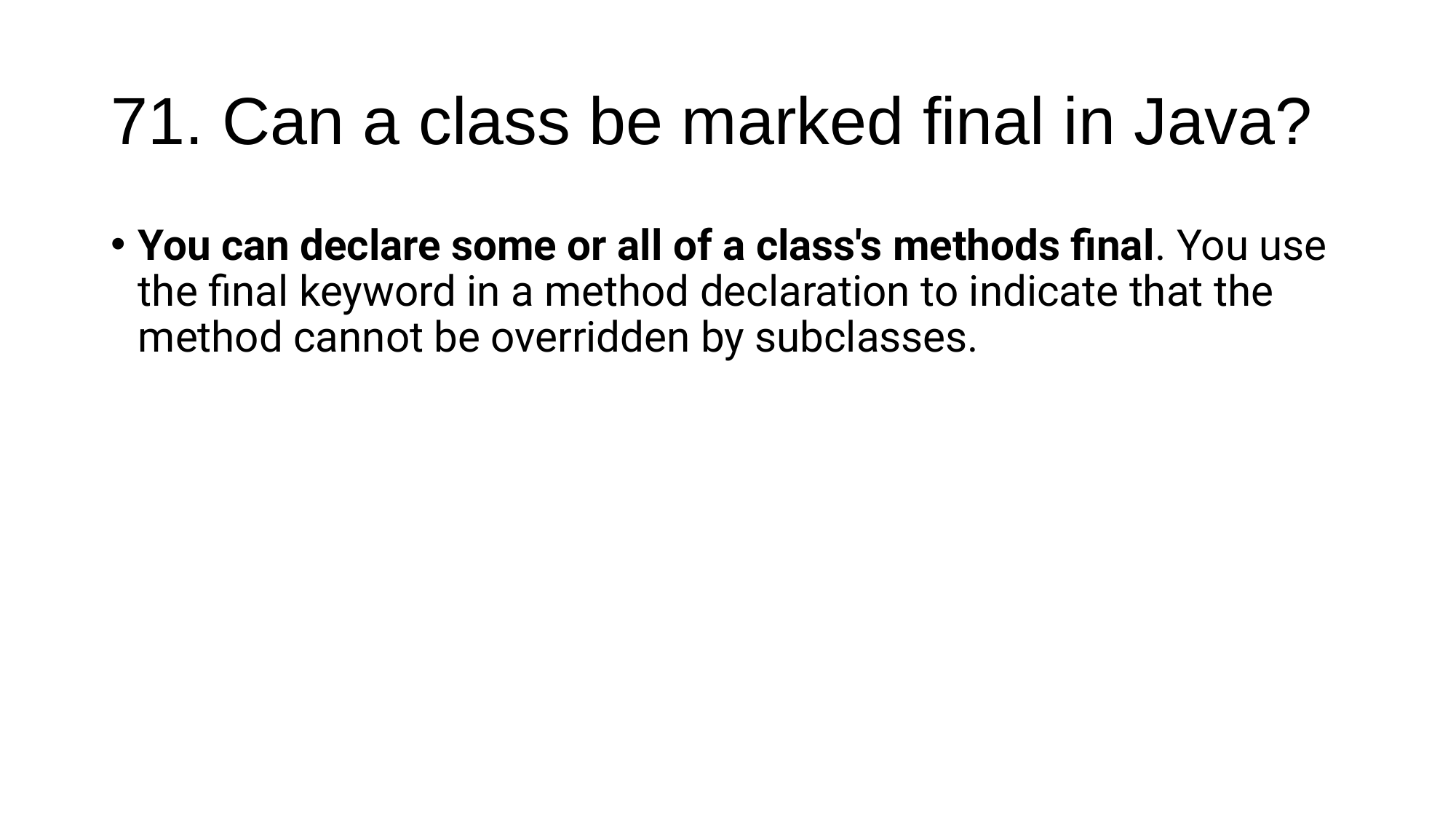

# 71. Can a class be marked final in Java?
You can declare some or all of a class's methods final. You use the final keyword in a method declaration to indicate that the method cannot be overridden by subclasses.